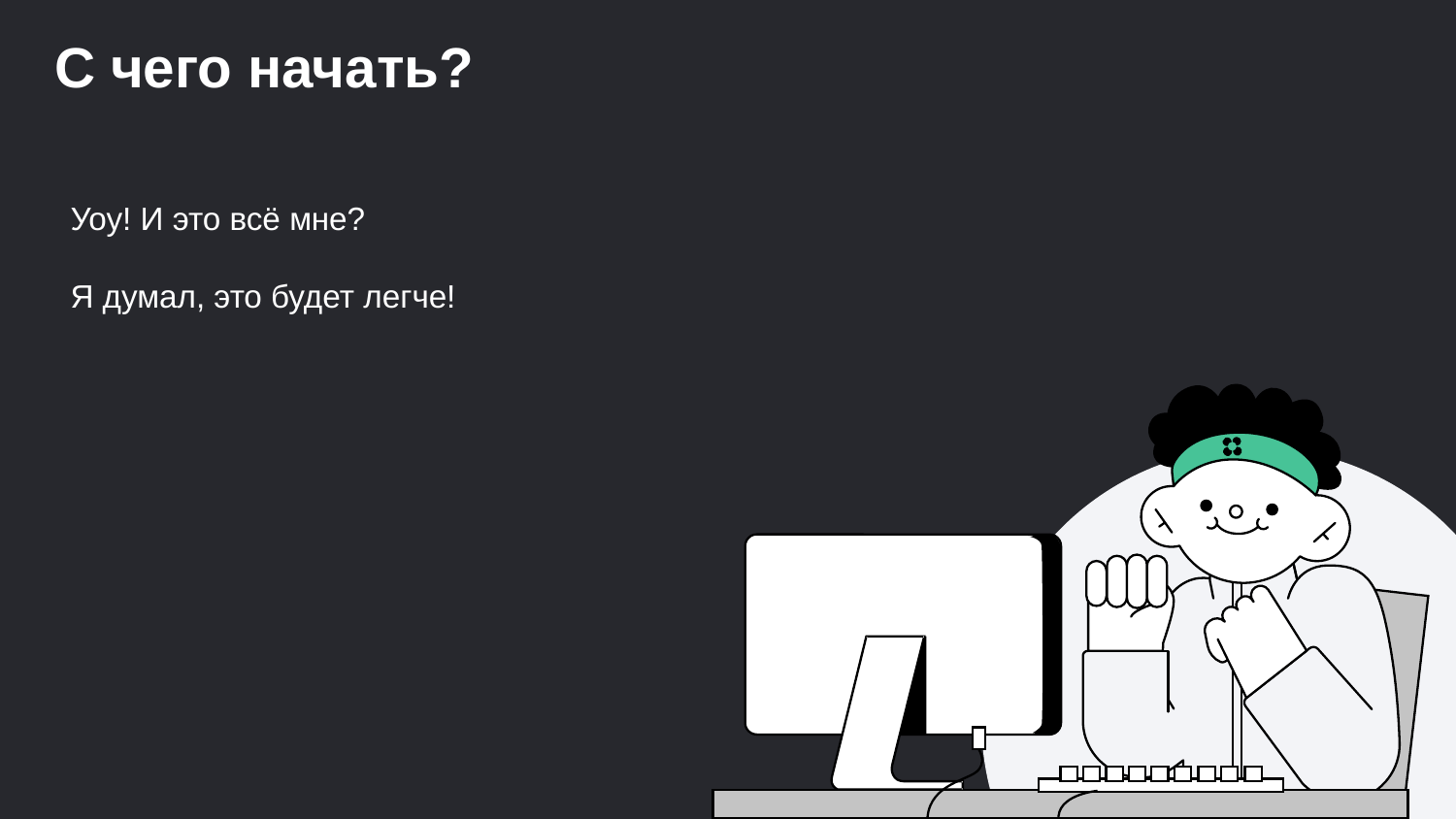

С чего начать?
Уоу! И это всё мне?
Я думал, это будет легче!